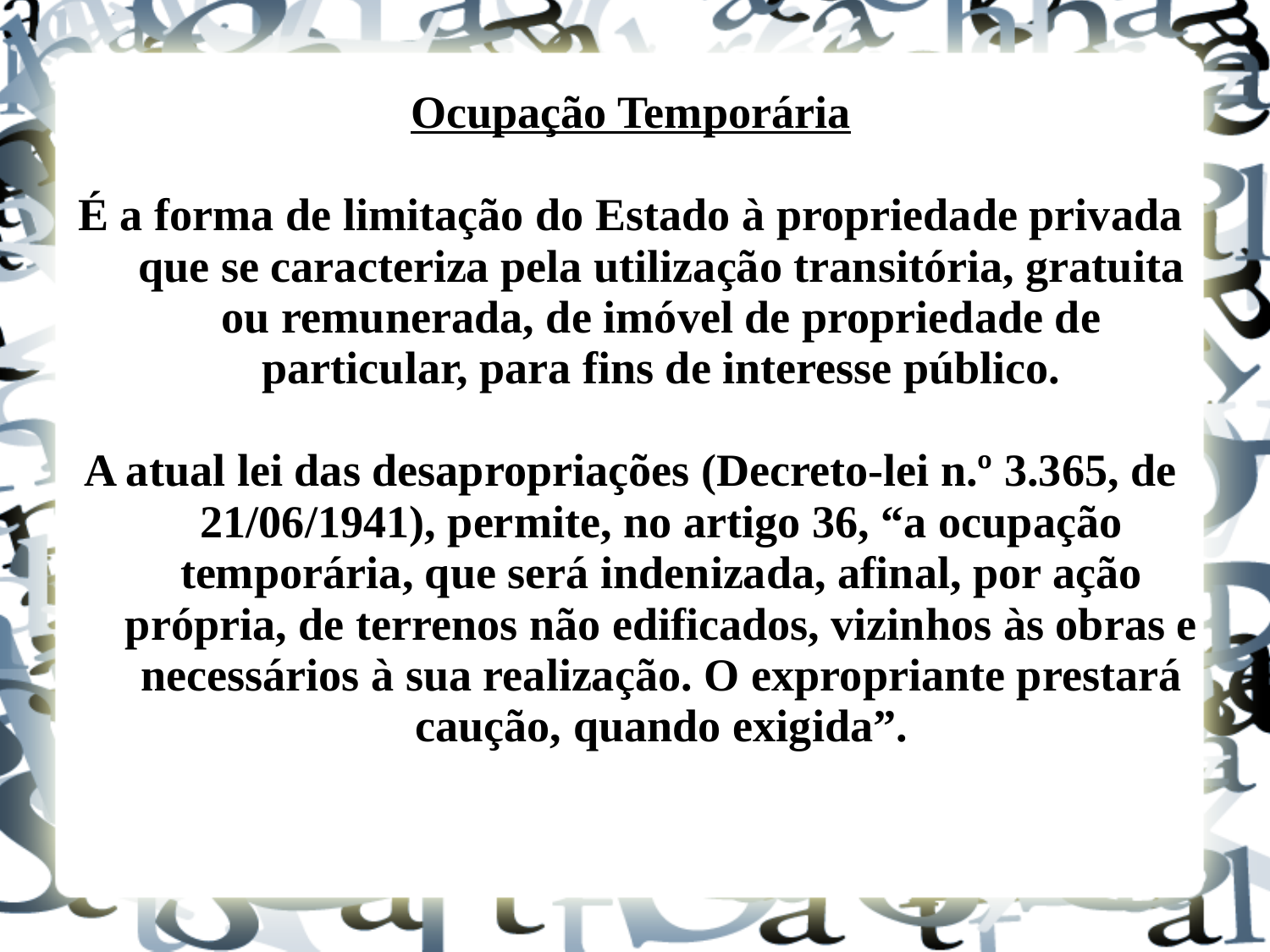

Ocupação Temporária

É a forma de limitação do Estado à propriedade privada que se caracteriza pela utilização transitória, gratuita ou remunerada, de imóvel de propriedade de particular, para fins de interesse público.

A atual lei das desapropriações (Decreto-lei n.º 3.365, de 21/06/1941), permite, no artigo 36, “a ocupação temporária, que será indenizada, afinal, por ação própria, de terrenos não edificados, vizinhos às obras e necessários à sua realização. O expropriante prestará caução, quando exigida”.